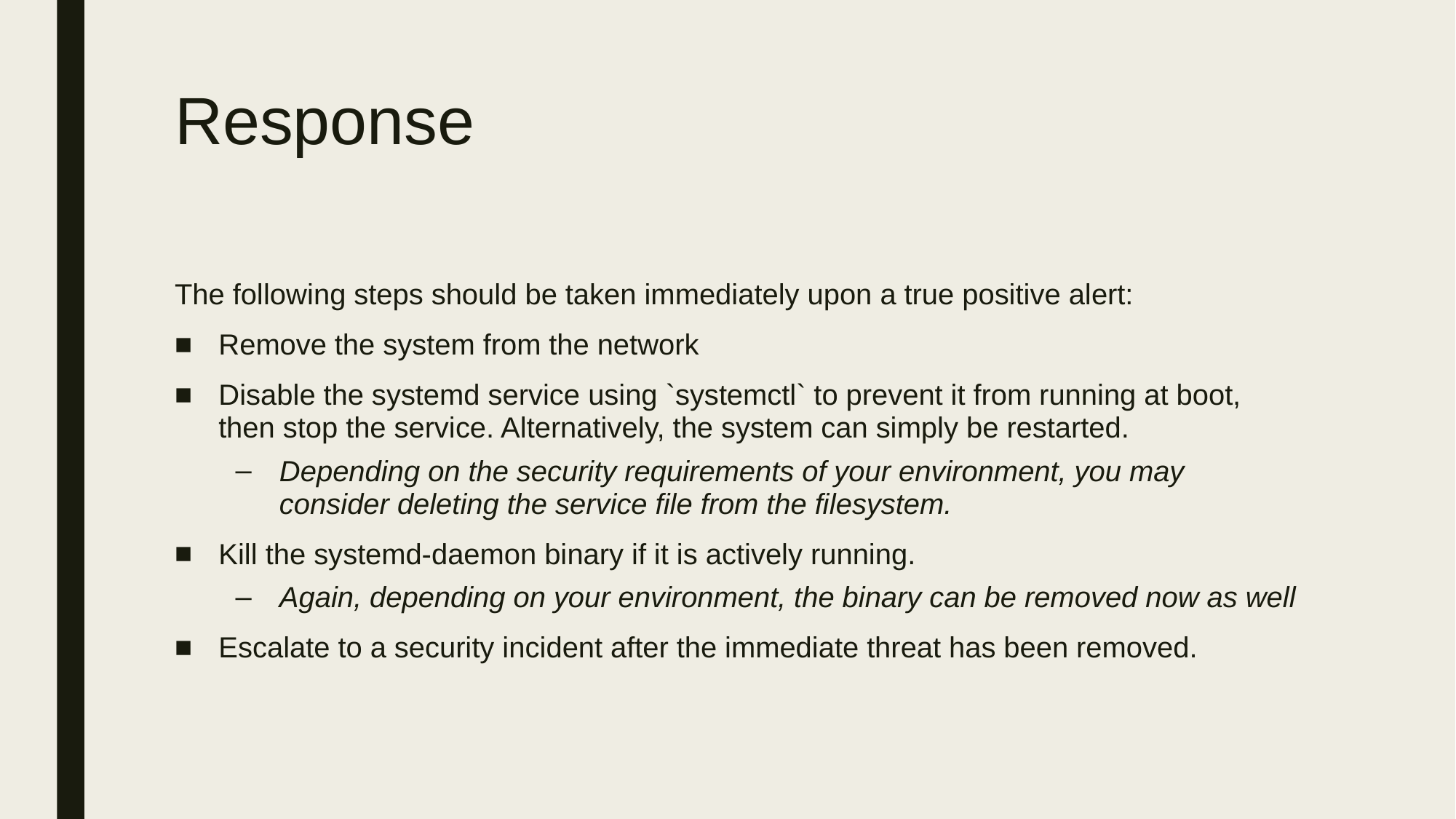

# Response
The following steps should be taken immediately upon a true positive alert:
Remove the system from the network
Disable the systemd service using `systemctl` to prevent it from running at boot, then stop the service. Alternatively, the system can simply be restarted.
Depending on the security requirements of your environment, you may consider deleting the service file from the filesystem.
Kill the systemd-daemon binary if it is actively running.
Again, depending on your environment, the binary can be removed now as well
Escalate to a security incident after the immediate threat has been removed.